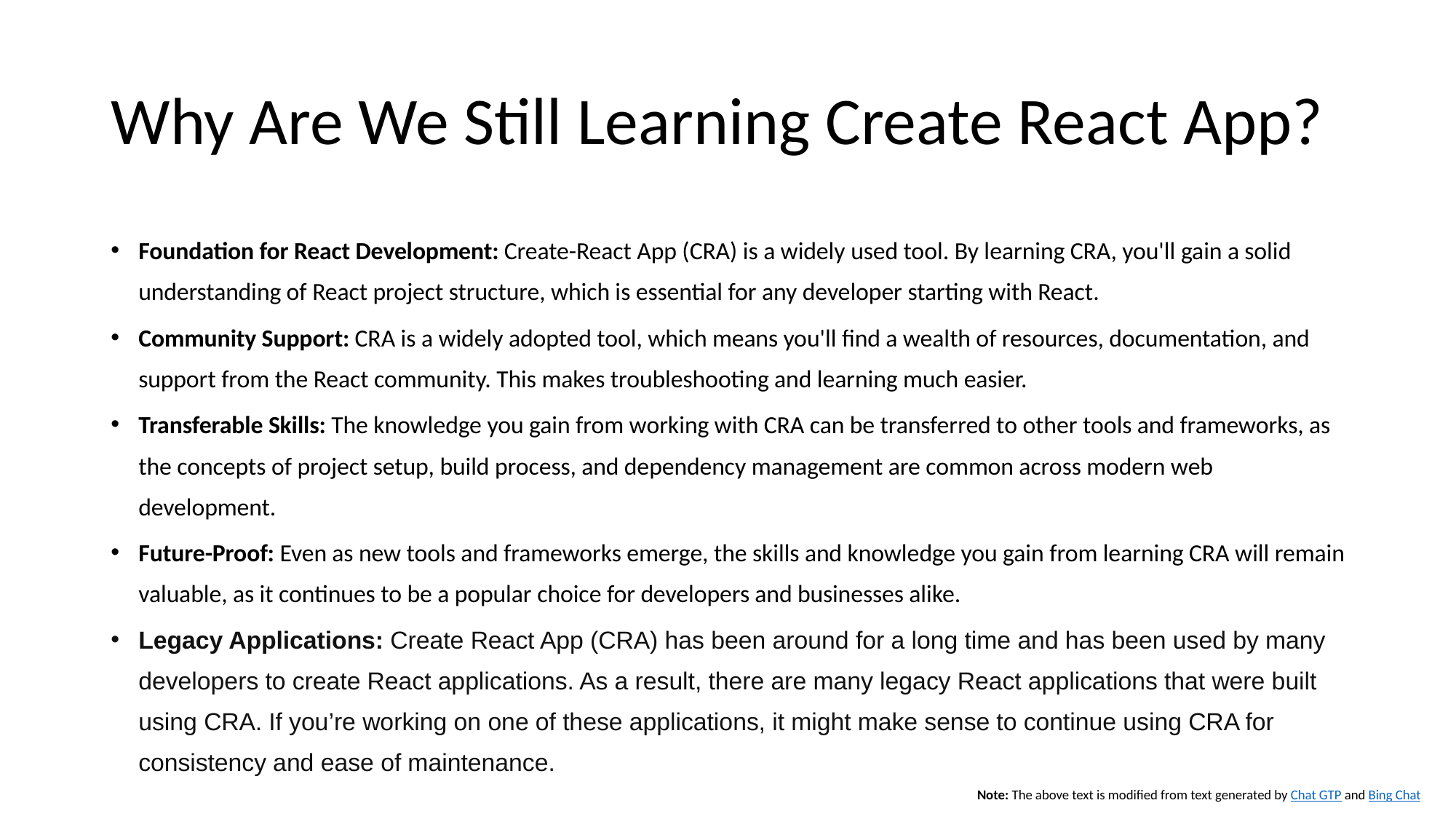

# Why Are We Still Learning Create React App?
Foundation for React Development: Create-React App (CRA) is a widely used tool. By learning CRA, you'll gain a solid understanding of React project structure, which is essential for any developer starting with React.
Community Support: CRA is a widely adopted tool, which means you'll find a wealth of resources, documentation, and support from the React community. This makes troubleshooting and learning much easier.
Transferable Skills: The knowledge you gain from working with CRA can be transferred to other tools and frameworks, as the concepts of project setup, build process, and dependency management are common across modern web development.
Future-Proof: Even as new tools and frameworks emerge, the skills and knowledge you gain from learning CRA will remain valuable, as it continues to be a popular choice for developers and businesses alike.
Legacy Applications: Create React App (CRA) has been around for a long time and has been used by many developers to create React applications. As a result, there are many legacy React applications that were built using CRA. If you’re working on one of these applications, it might make sense to continue using CRA for consistency and ease of maintenance.

Note: The above text is modified from text generated by Chat GTP and Bing Chat